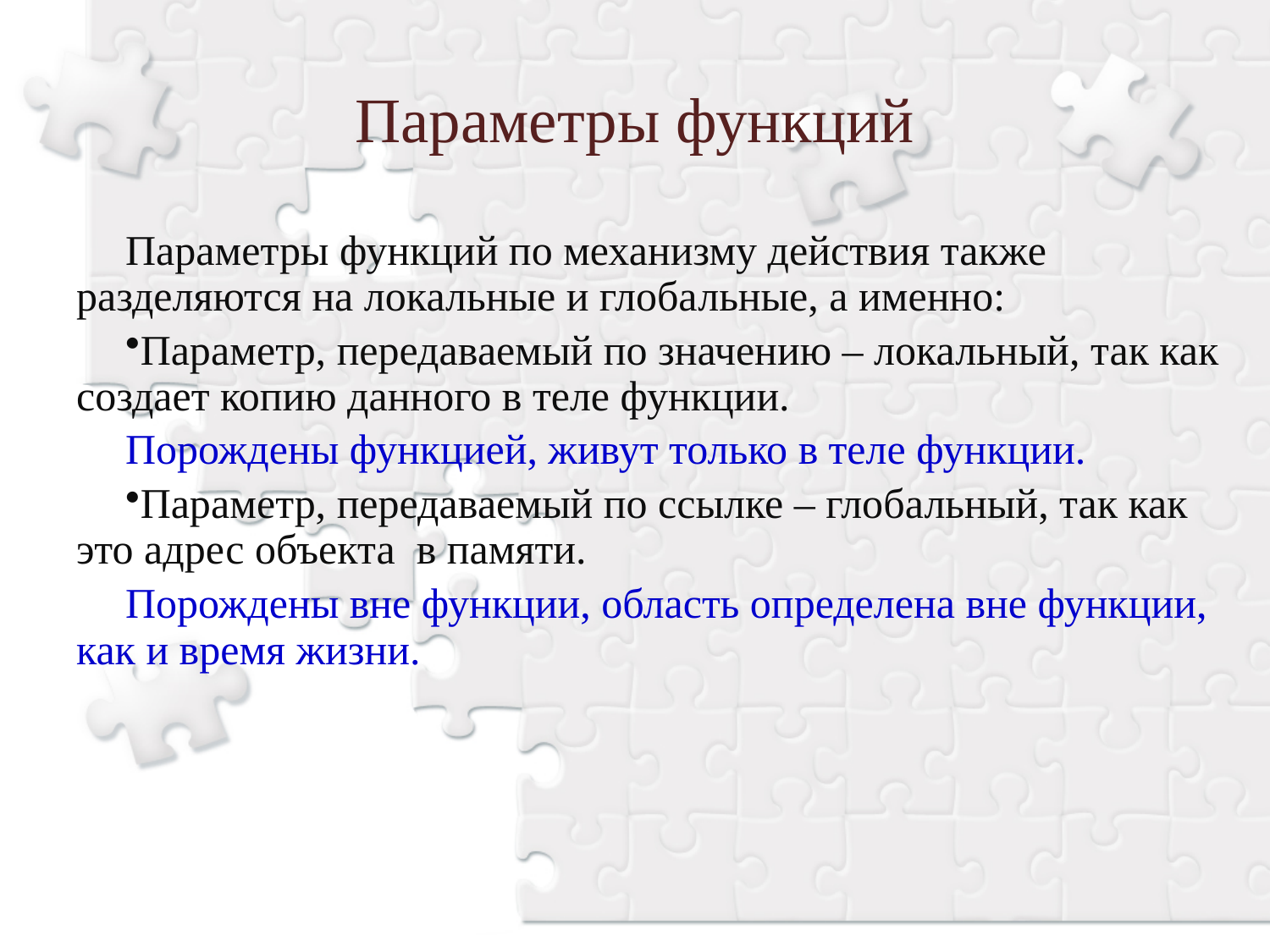

Параметры функций
Параметры функций по механизму действия также разделяются на локальные и глобальные, а именно:
Параметр, передаваемый по значению – локальный, так как создает копию данного в теле функции.
Порождены функцией, живут только в теле функции.
Параметр, передаваемый по ссылке – глобальный, так как это адрес объекта  в памяти.
Порождены вне функции, область определена вне функции, как и время жизни.